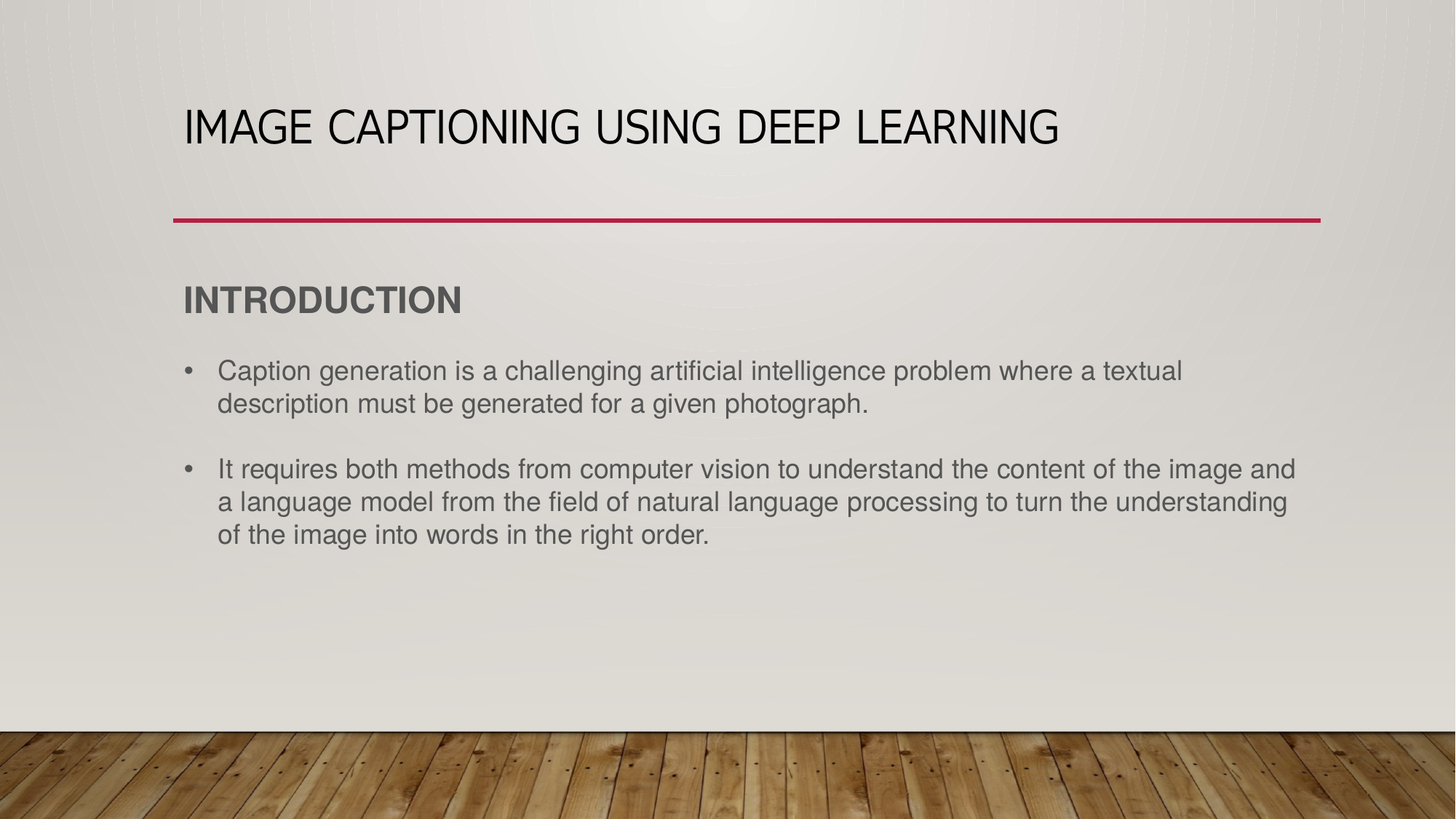

# Image Captioning using Deep Learning
INTRODUCTION

Caption generation is a challenging artificial intelligence problem where a textual description must be generated for a given photograph.

It requires both methods from computer vision to understand the content of the image and a language model from the field of natural language processing to turn the understanding of the image into words in the right order.